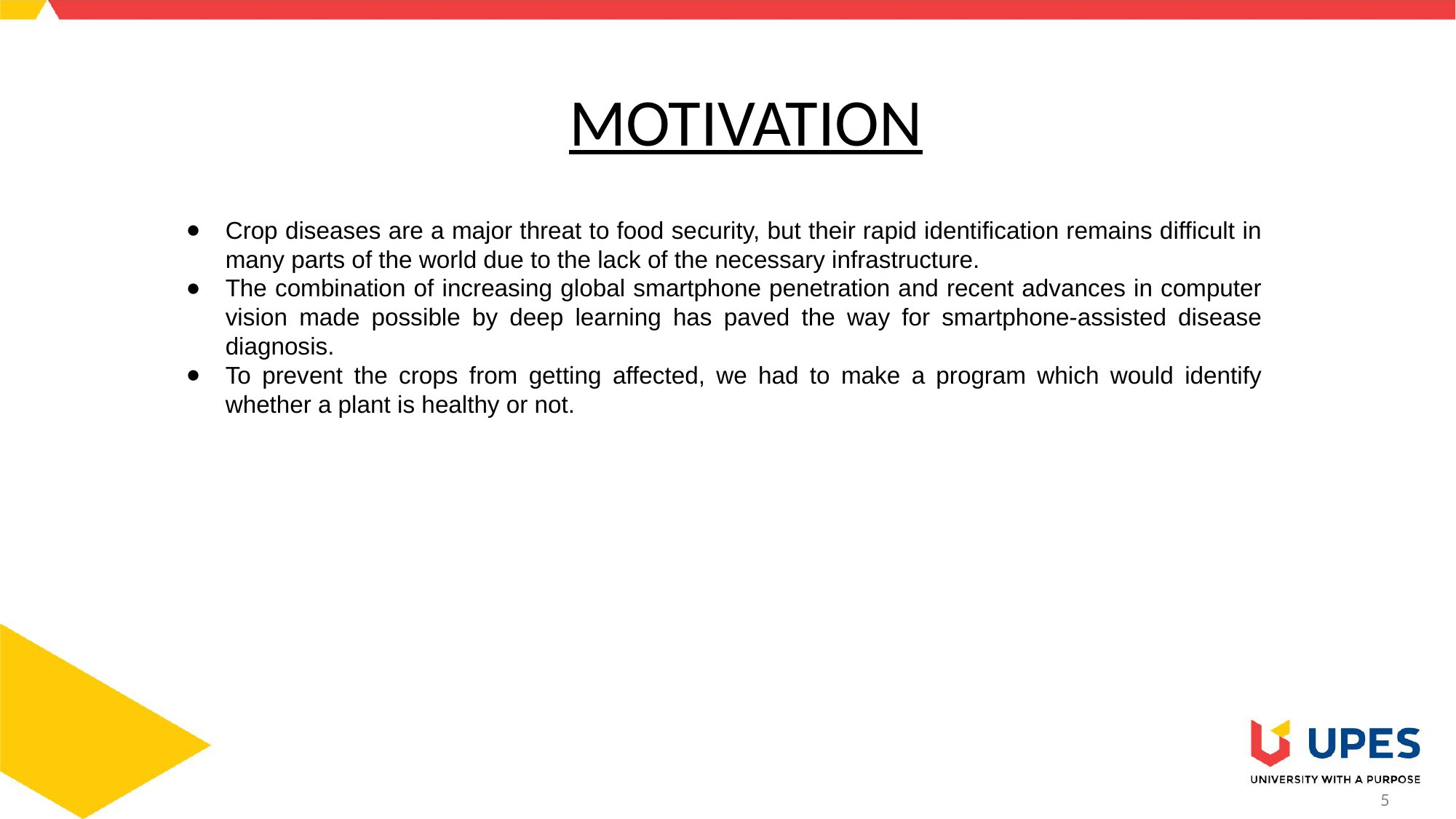

# MOTIVATION
Crop diseases are a major threat to food security, but their rapid identification remains difficult in many parts of the world due to the lack of the necessary infrastructure.
The combination of increasing global smartphone penetration and recent advances in computer vision made possible by deep learning has paved the way for smartphone-assisted disease diagnosis.
To prevent the crops from getting affected, we had to make a program which would identify whether a plant is healthy or not.